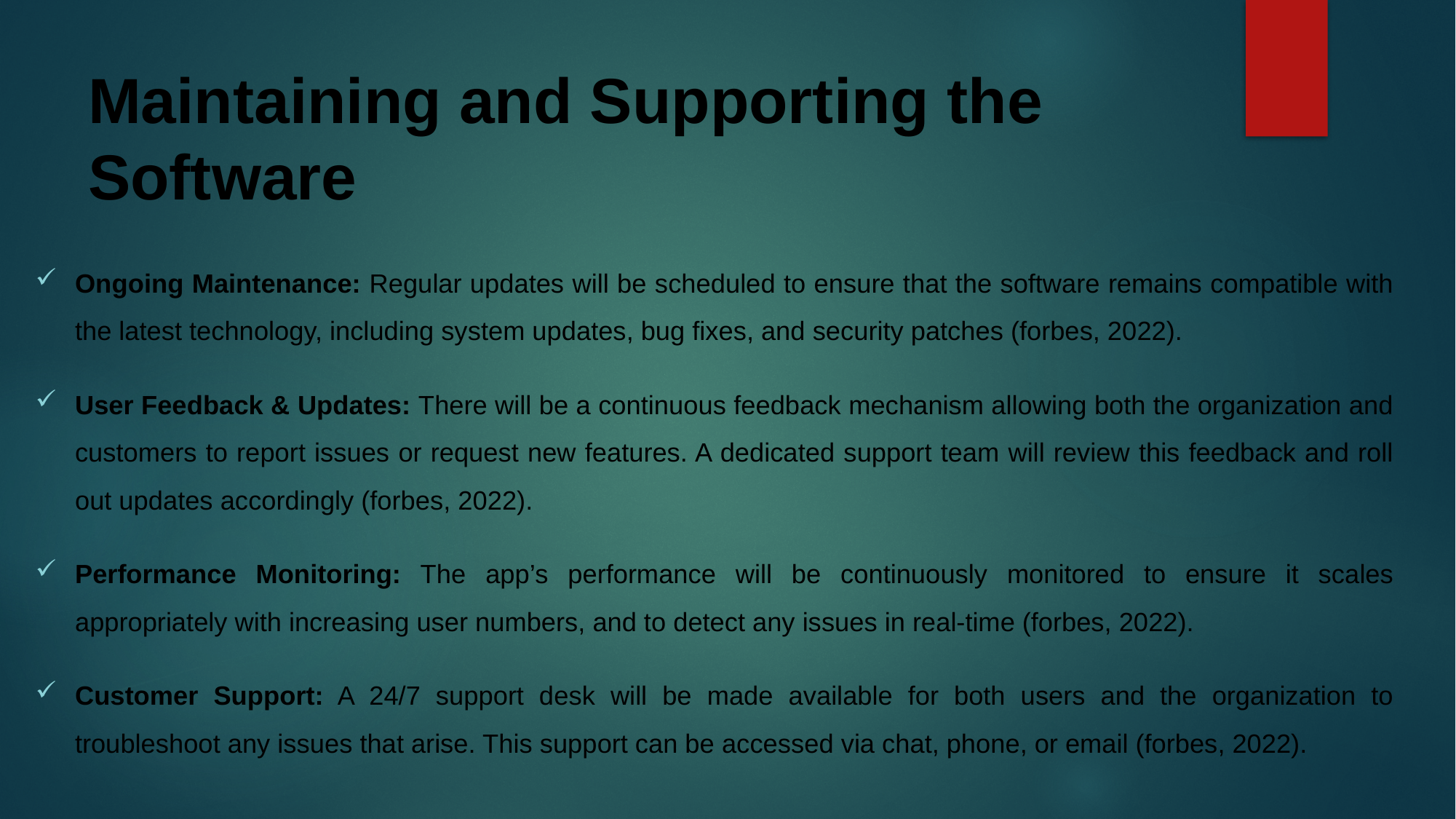

# Maintaining and Supporting the Software
Ongoing Maintenance: Regular updates will be scheduled to ensure that the software remains compatible with the latest technology, including system updates, bug fixes, and security patches (forbes, 2022).
User Feedback & Updates: There will be a continuous feedback mechanism allowing both the organization and customers to report issues or request new features. A dedicated support team will review this feedback and roll out updates accordingly (forbes, 2022).
Performance Monitoring: The app’s performance will be continuously monitored to ensure it scales appropriately with increasing user numbers, and to detect any issues in real-time (forbes, 2022).
Customer Support: A 24/7 support desk will be made available for both users and the organization to troubleshoot any issues that arise. This support can be accessed via chat, phone, or email (forbes, 2022).